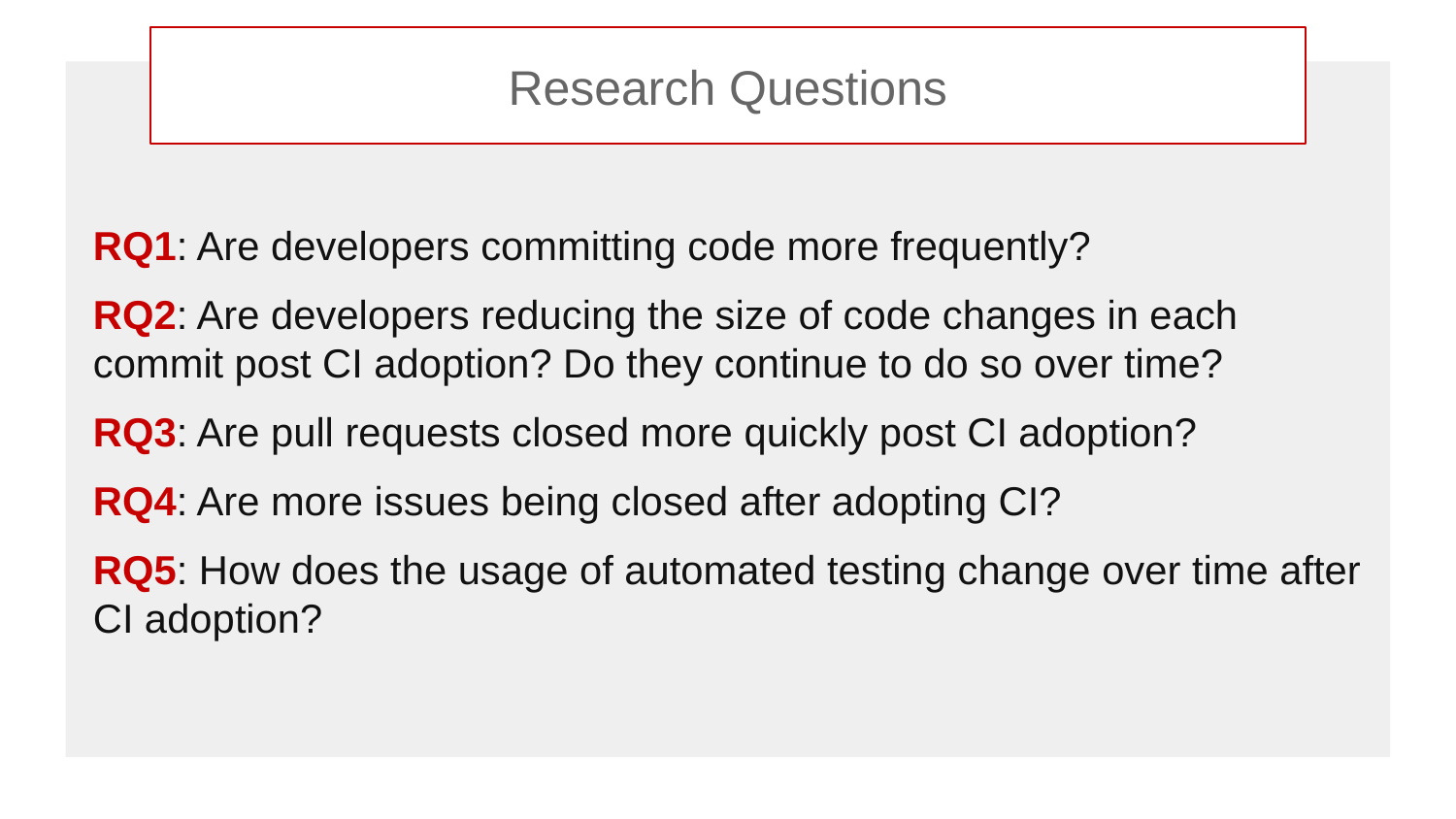

# Research Questions
RQ1: Are developers committing code more frequently?
RQ2: Are developers reducing the size of code changes in each commit post CI adoption? Do they continue to do so over time?
RQ3: Are pull requests closed more quickly post CI adoption?
RQ4: Are more issues being closed after adopting CI?
RQ5: How does the usage of automated testing change over time after CI adoption?